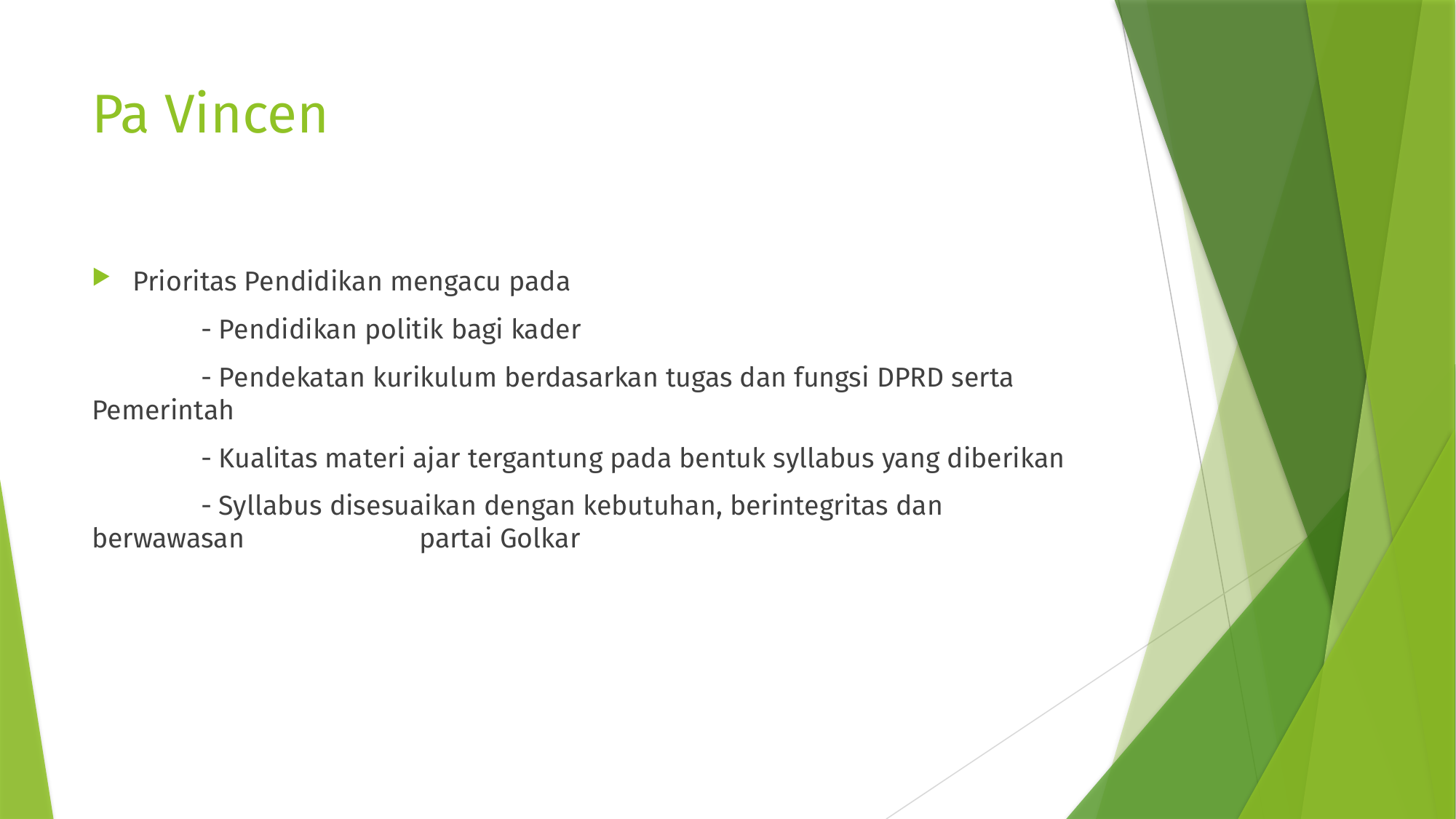

# Pa Vincen
Prioritas Pendidikan mengacu pada
	- Pendidikan politik bagi kader
	- Pendekatan kurikulum berdasarkan tugas dan fungsi DPRD serta Pemerintah
	- Kualitas materi ajar tergantung pada bentuk syllabus yang diberikan
 	- Syllabus disesuaikan dengan kebutuhan, berintegritas dan berwawasan 		partai Golkar